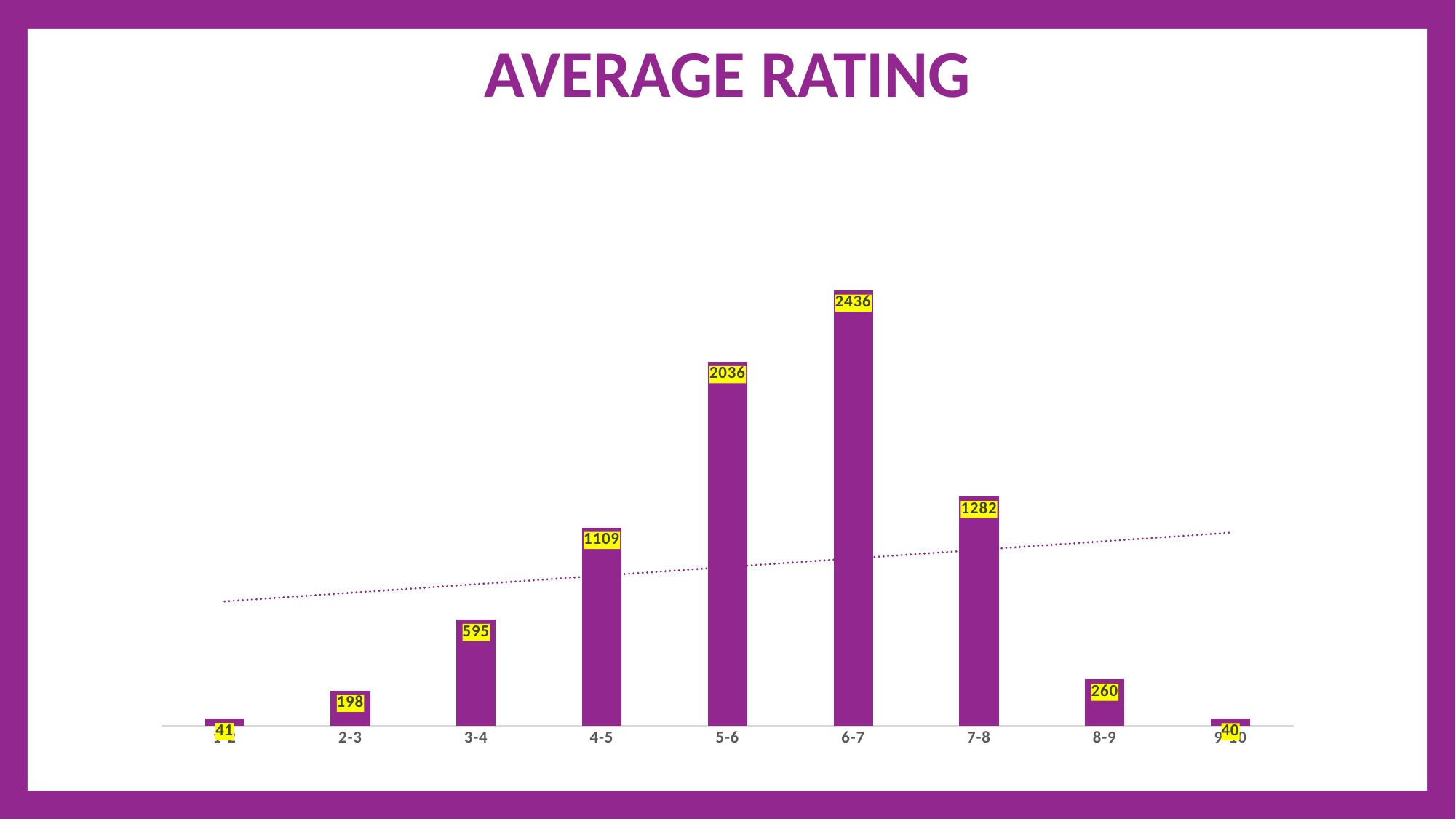

# AVERAGE RATING

### Chart

| Category | Total |
|---|---|
| 1-2 | 41.0 |
| 2-3 | 198.0 |
| 3-4 | 595.0 |
| 4-5 | 1109.0 |
| 5-6 | 2036.0 |
| 6-7 | 2436.0 |
| 7-8 | 1282.0 |
| 8-9 | 260.0 |
| 9-10 | 40.0 |